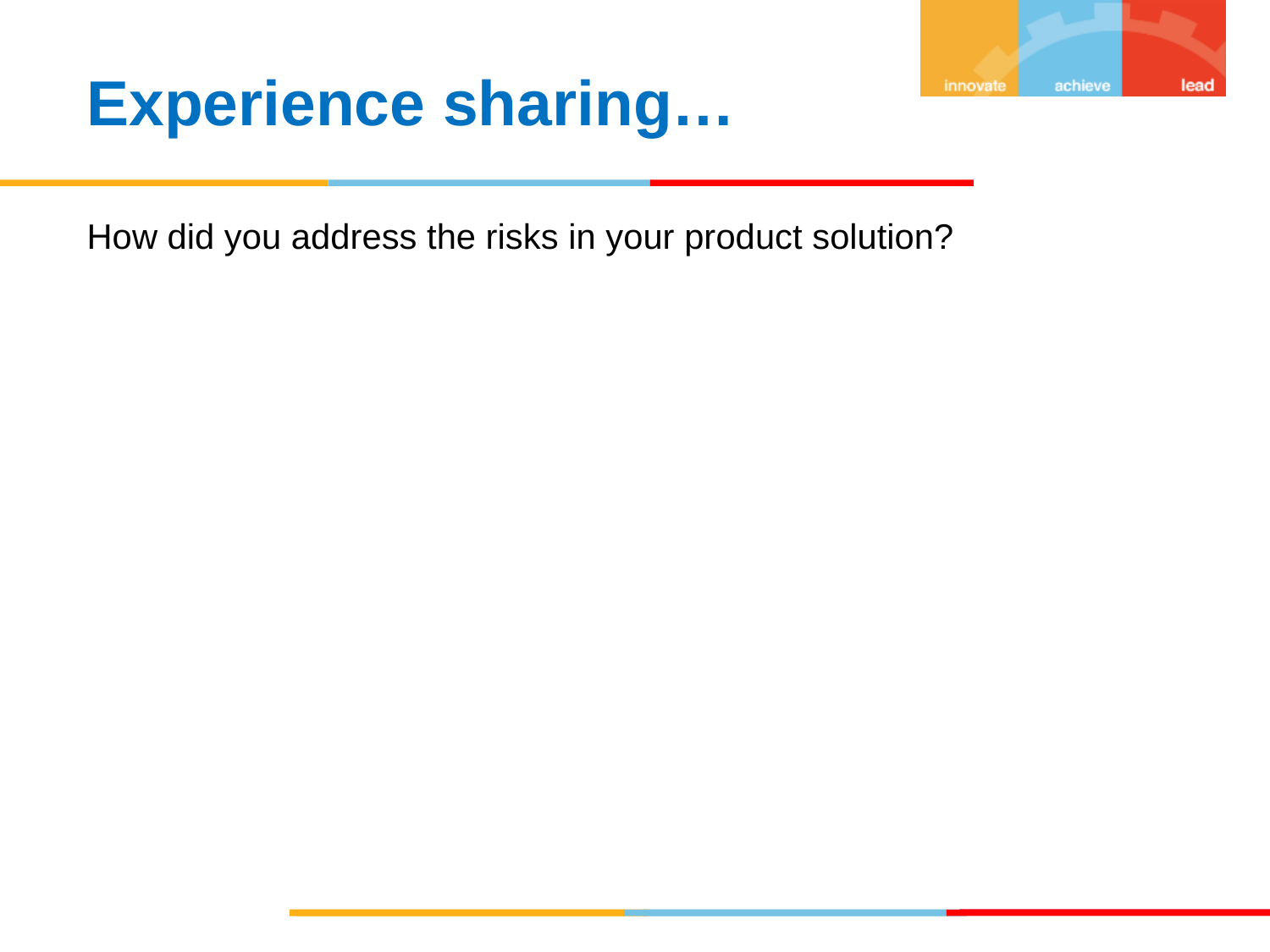

Experience sharing…
How did you address the risks in your product solution?